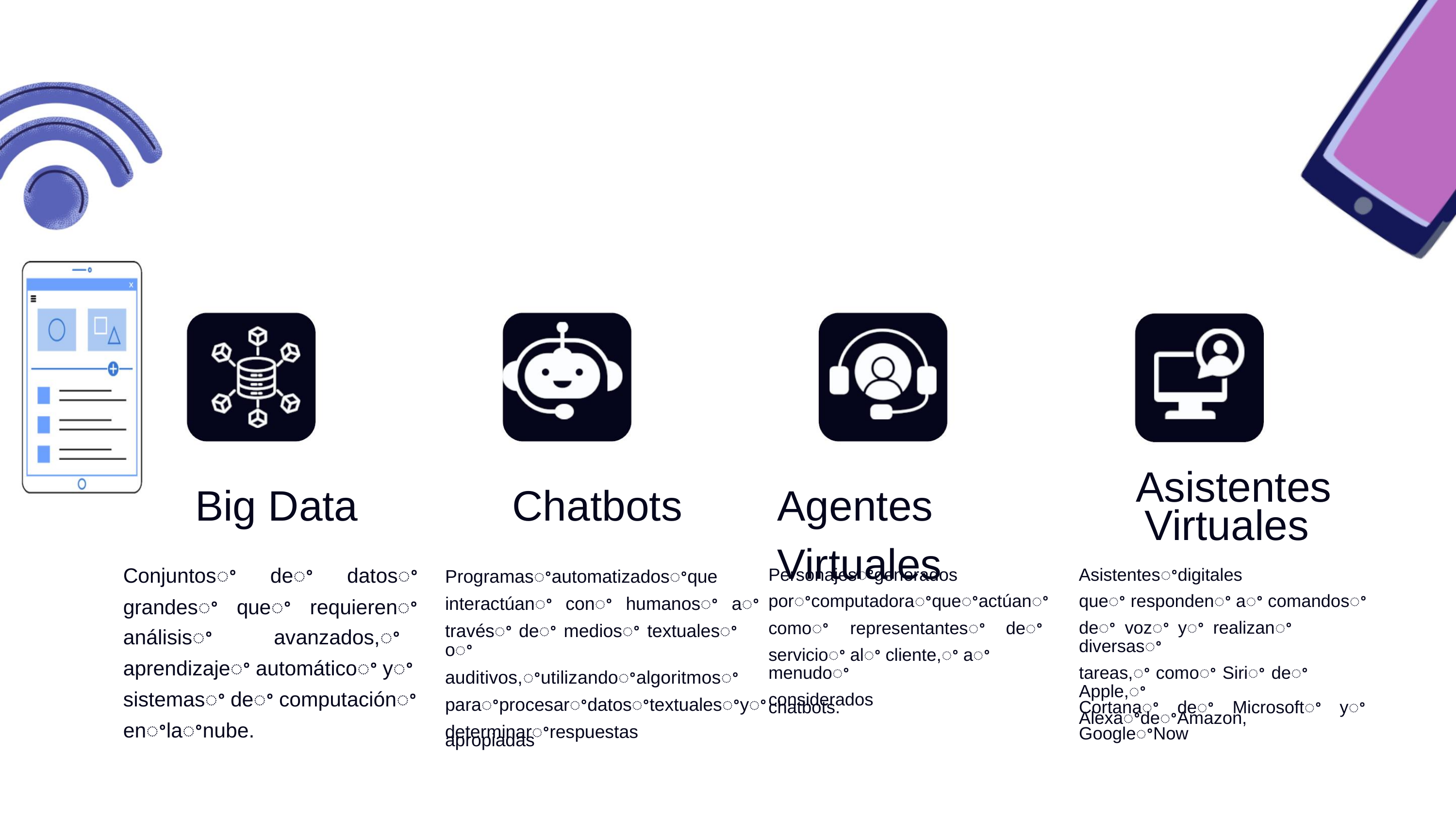

Aproxim ación al concepto de IA desde
el enfoque de m arketing
Asistentes
Big Data
Chatbots
Agentes Virtuales
Virtuales
Conjuntosꢀ deꢀ datosꢀ
grandesꢀ queꢀ requierenꢀ
Personajesꢀgenerados
porꢀcomputadoraꢀqueꢀactúanꢀ
comoꢀ representantesꢀ deꢀ
servicioꢀ alꢀ cliente,ꢀ aꢀ menudoꢀ
considerados
Asistentesꢀdigitales
Programasꢀautomatizadosꢀque
interactúanꢀ conꢀ humanosꢀ aꢀ
travésꢀ deꢀ mediosꢀ textualesꢀ oꢀ
auditivos,ꢀutilizandoꢀalgoritmosꢀ
paraꢀprocesarꢀdatosꢀtextualesꢀyꢀ
determinarꢀrespuestas
queꢀ respondenꢀ aꢀ comandosꢀ
deꢀ vozꢀ yꢀ realizanꢀ diversasꢀ
tareas,ꢀ comoꢀ Siriꢀ deꢀ Apple,ꢀ
AlexaꢀdeꢀAmazon,
análisisꢀ
avanzados,ꢀ
aprendizajeꢀ automáticoꢀ yꢀ
sistemasꢀ deꢀ computaciónꢀ
enꢀlaꢀnube.
chatbots.
Cortanaꢀ deꢀ Microsoftꢀ yꢀ
GoogleꢀNow
apropiadas